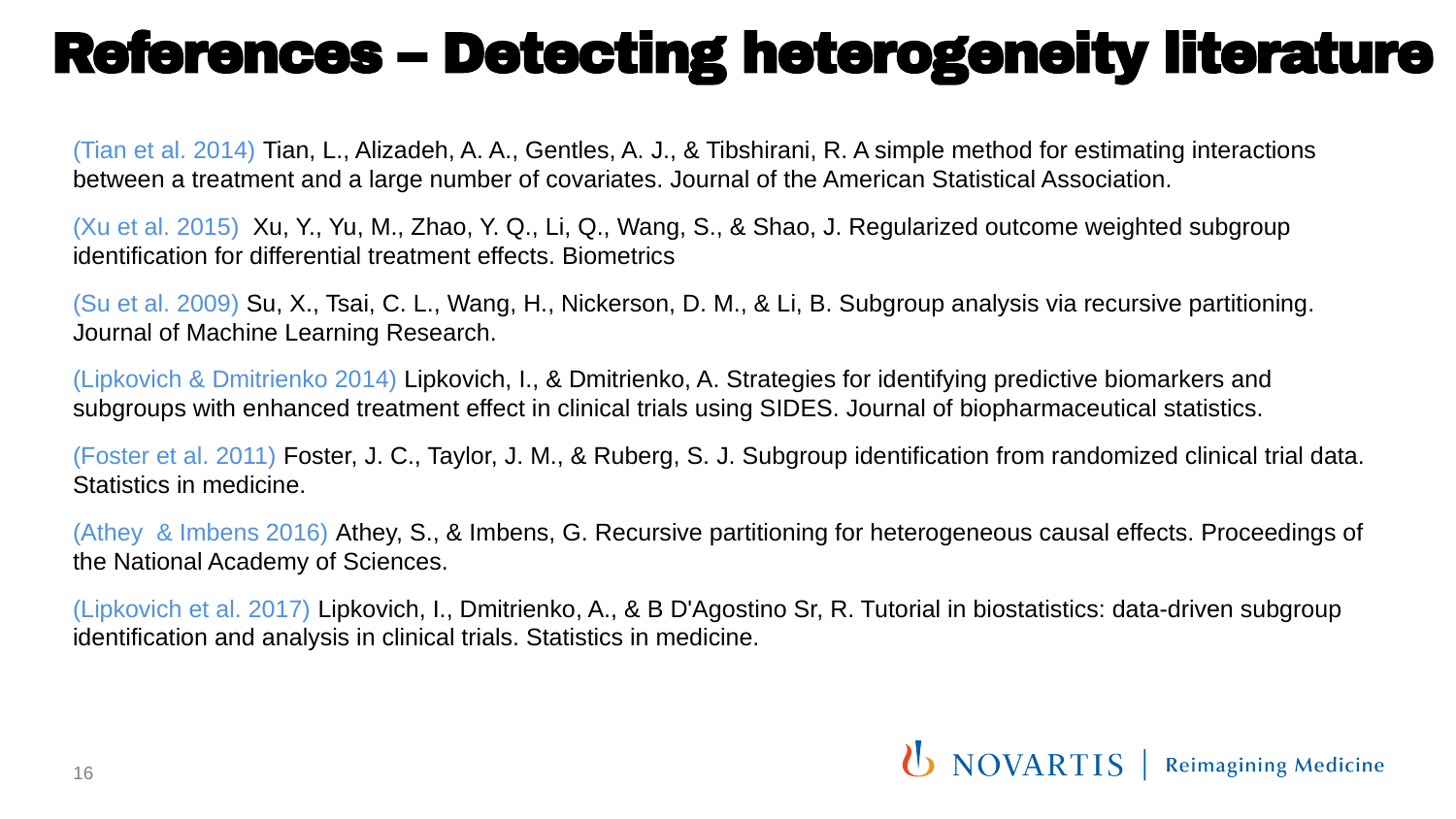

# References – Detecting heterogeneity literature
(Tian et al. 2014) Tian, L., Alizadeh, A. A., Gentles, A. J., & Tibshirani, R. A simple method for estimating interactions between a treatment and a large number of covariates. Journal of the American Statistical Association.
(Xu et al. 2015)  Xu, Y., Yu, M., Zhao, Y. Q., Li, Q., Wang, S., & Shao, J. Regularized outcome weighted subgroup identification for differential treatment effects. Biometrics
(Su et al. 2009) Su, X., Tsai, C. L., Wang, H., Nickerson, D. M., & Li, B. Subgroup analysis via recursive partitioning. Journal of Machine Learning Research.
(Lipkovich & Dmitrienko 2014) Lipkovich, I., & Dmitrienko, A. Strategies for identifying predictive biomarkers and subgroups with enhanced treatment effect in clinical trials using SIDES. Journal of biopharmaceutical statistics.
(Foster et al. 2011) Foster, J. C., Taylor, J. M., & Ruberg, S. J. Subgroup identification from randomized clinical trial data. Statistics in medicine.
(Athey  & Imbens 2016) Athey, S., & Imbens, G. Recursive partitioning for heterogeneous causal effects. Proceedings of the National Academy of Sciences.
(Lipkovich et al. 2017) Lipkovich, I., Dmitrienko, A., & B D'Agostino Sr, R. Tutorial in biostatistics: data‐driven subgroup identification and analysis in clinical trials. Statistics in medicine.
16